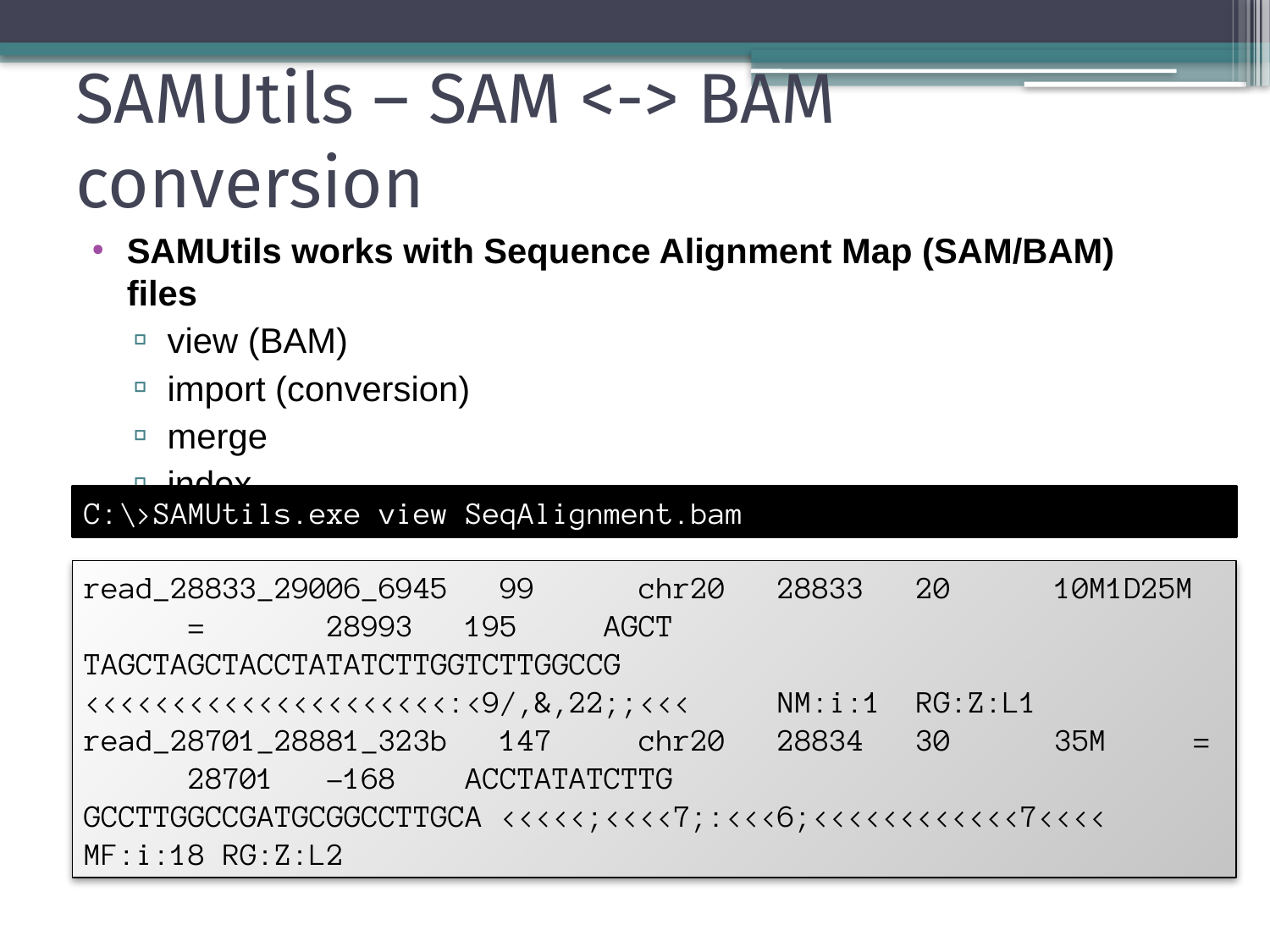

# SAMUtils – SAM <-> BAM conversion
SAMUtils works with Sequence Alignment Map (SAM/BAM) files
view (BAM)
import (conversion)
merge
index

C:\>SAMUtils.exe view SeqAlignment.bam
read_28833_29006_6945   99      chr20   28833   20      10M1D25M        =       28993   195     AGCT
TAGCTAGCTACCTATATCTTGGTCTTGGCCG <<<<<<<<<<<<<<<<<<<<<:<9/,&,22;;<<<     NM:i:1  RG:Z:L1
read_28701_28881_323b   147     chr20   28834   30      35M     =       28701   -168    ACCTATATCTTG
GCCTTGGCCGATGCGGCCTTGCA <<<<<;<<<<7;:<<<6;<<<<<<<<<<<<7<<<<     MF:i:18 RG:Z:L2